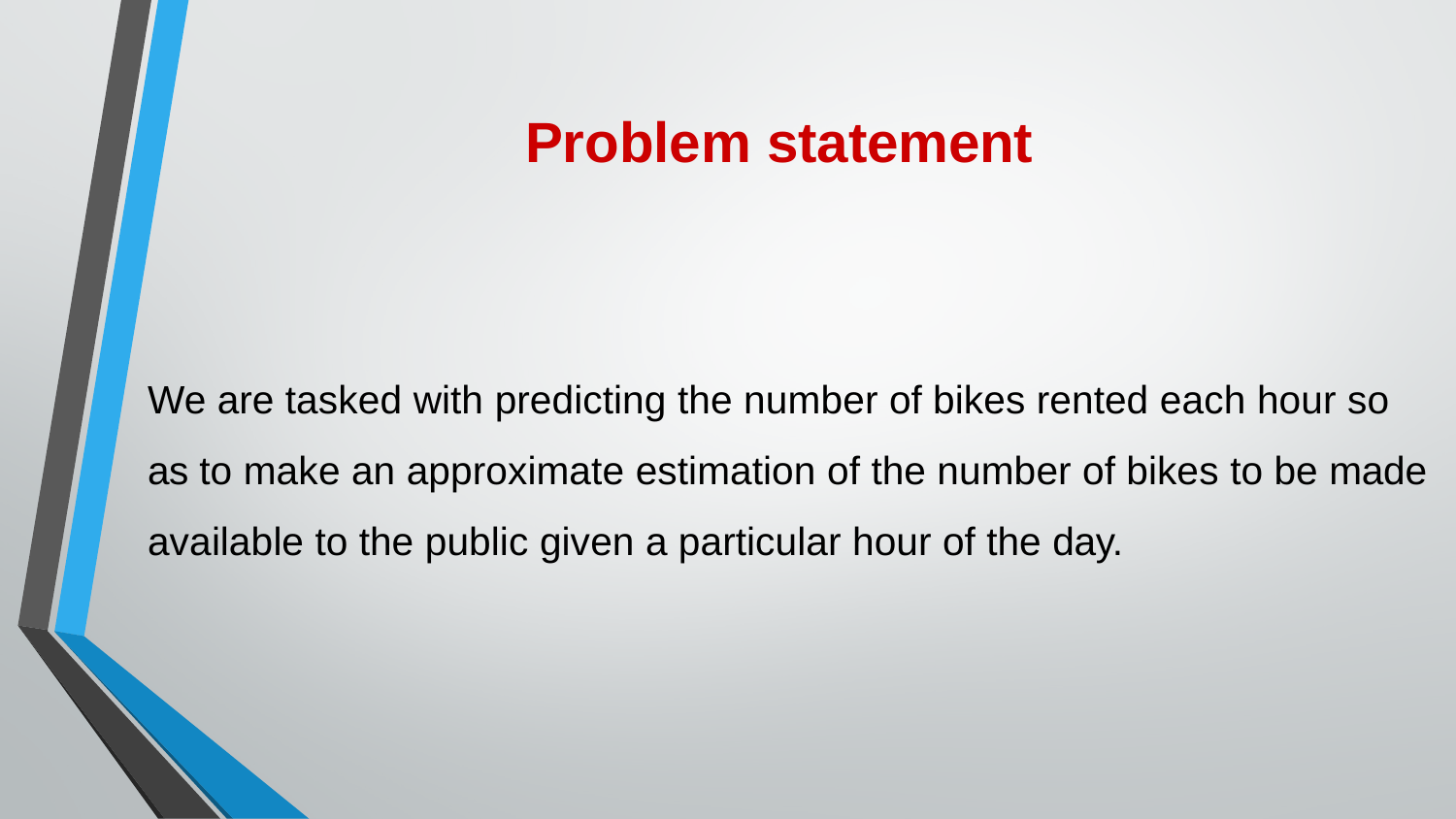

# Problem statement
We are tasked with predicting the number of bikes rented each hour so as to make an approximate estimation of the number of bikes to be made available to the public given a particular hour of the day.